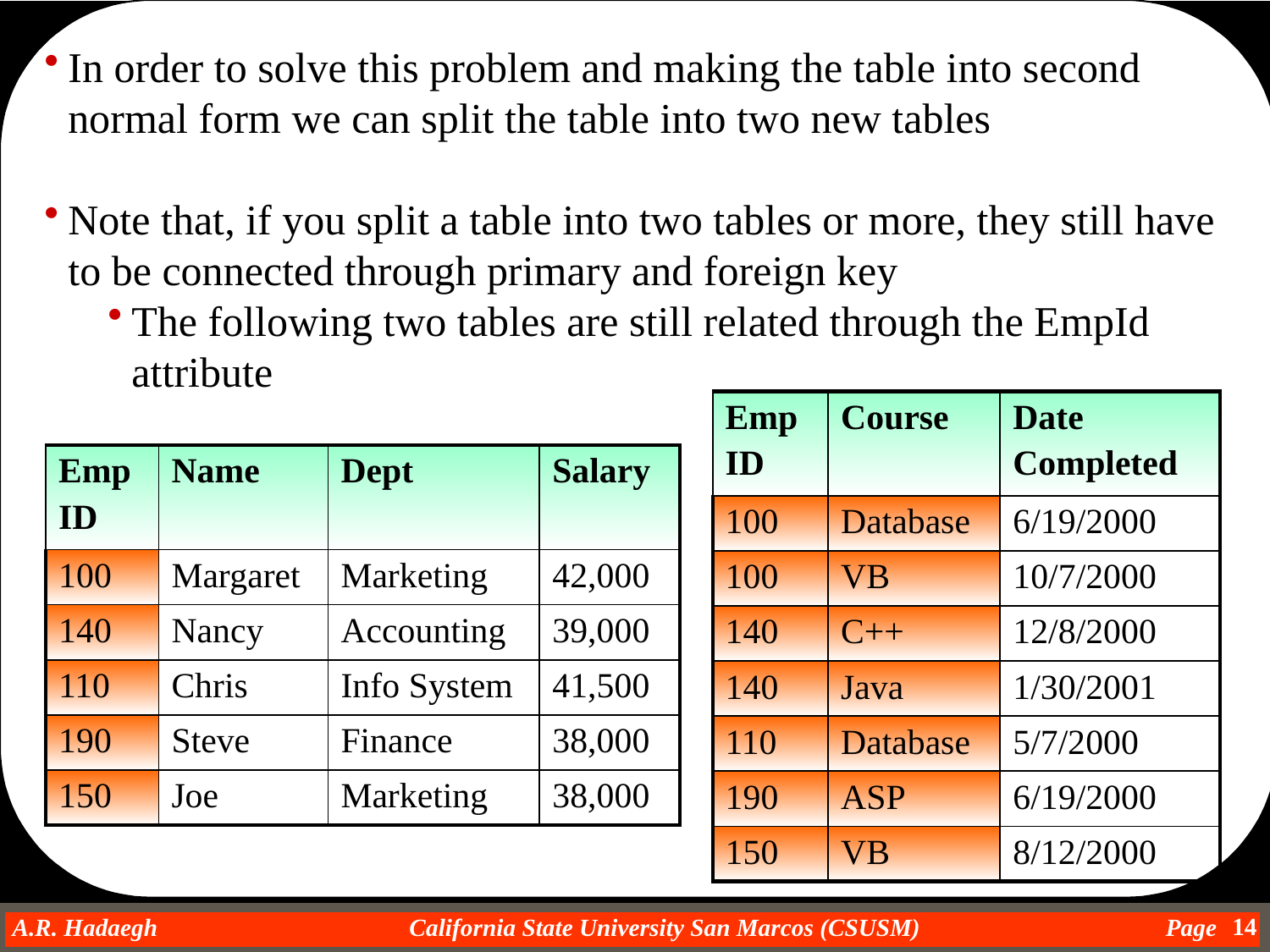

In order to solve this problem and making the table into second normal form we can split the table into two new tables

Note that, if you split a table into two tables or more, they still have to be connected through primary and foreign key
The following two tables are still related through the EmpId attribute
| Emp ID | Course | Date Completed |
| --- | --- | --- |
| 100 | Database | 6/19/2000 |
| 100 | VB | 10/7/2000 |
| 140 | C++ | 12/8/2000 |
| 140 | Java | 1/30/2001 |
| 110 | Database | 5/7/2000 |
| 190 | ASP | 6/19/2000 |
| 150 | VB | 8/12/2000 |
| Emp ID | Name | Dept | Salary |
| --- | --- | --- | --- |
| 100 | Margaret | Marketing | 42,000 |
| 140 | Nancy | Accounting | 39,000 |
| 110 | Chris | Info System | 41,500 |
| 190 | Steve | Finance | 38,000 |
| 150 | Joe | Marketing | 38,000 |
14